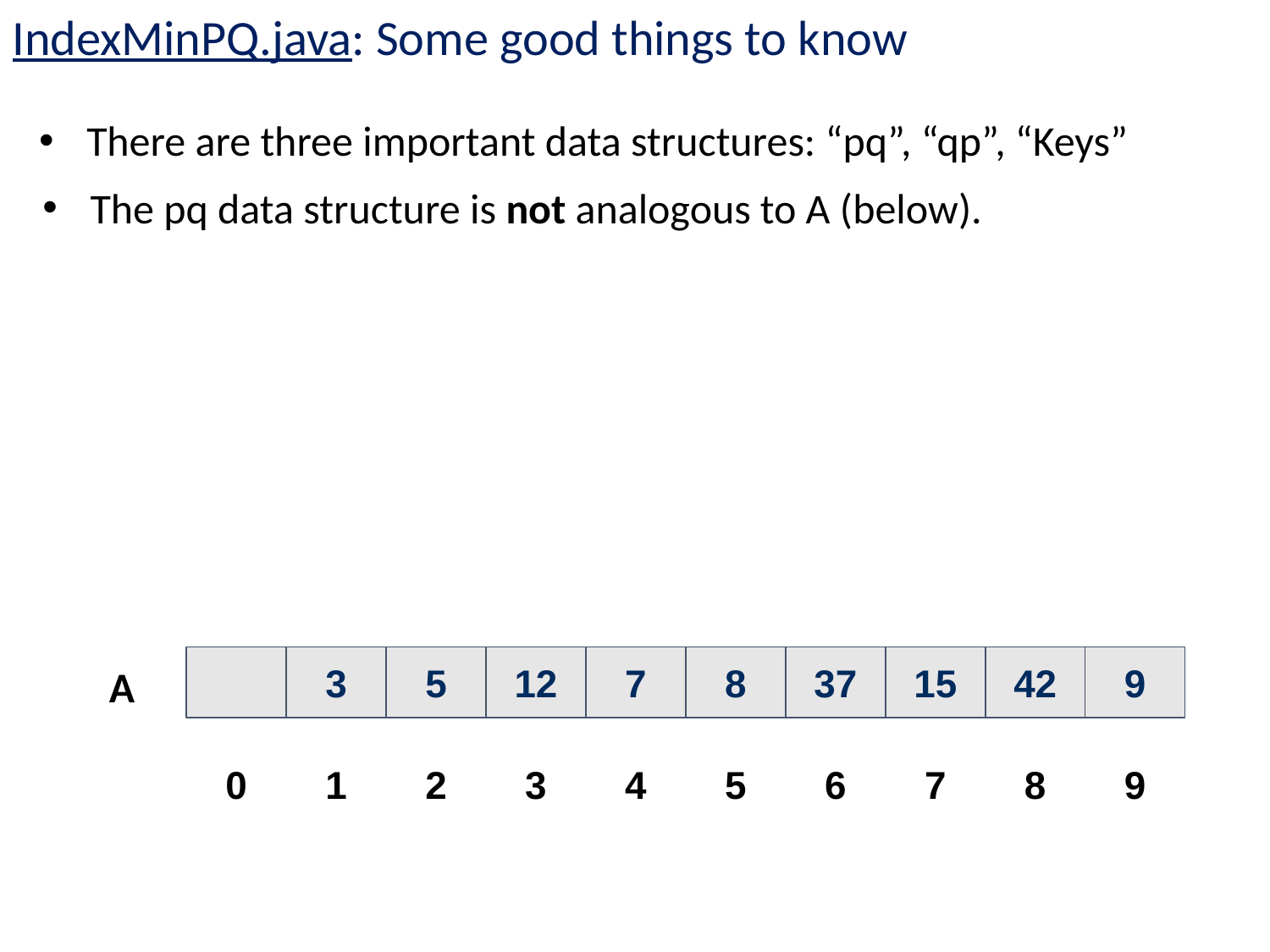

IndexMinPQ.java: Some good things to know
There are three important data structures: “pq”, “qp”, “Keys”
The pq data structure is not analogous to A (below).

3
5
12
7
8
37
15
42
9
A
0
1
2
3
4
5
6
7
8
9